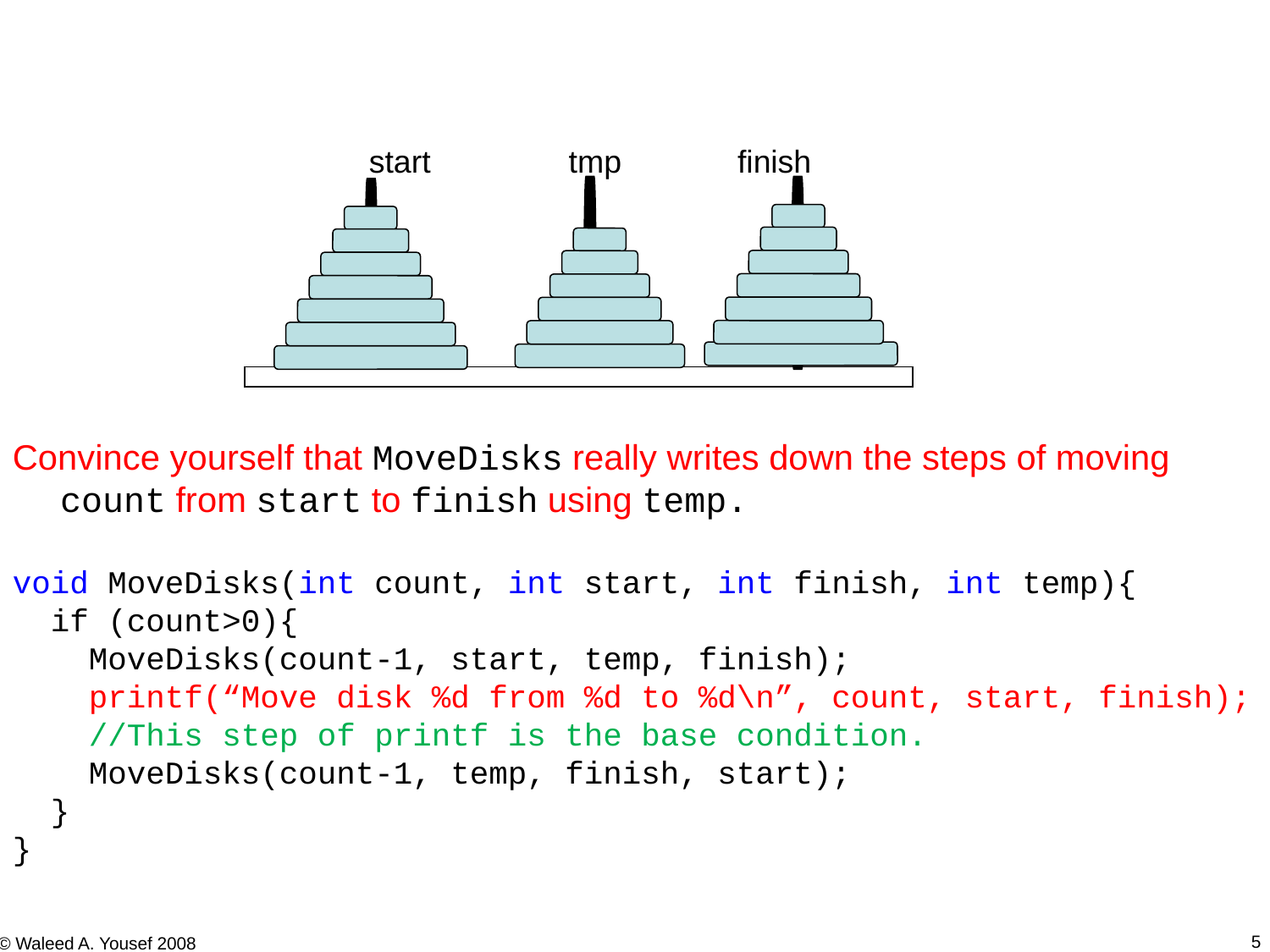

start
tmp
finish

Convince yourself that MoveDisks really writes down the steps of moving count from start to finish using temp.

void MoveDisks(int count, int start, int finish, int temp){
  if (count>0){
    MoveDisks(count-1, start, temp, finish);
    printf(“Move disk %d from %d to %d\n”, count, start, finish);
    //This step of printf is the base condition.
    MoveDisks(count-1, temp, finish, start);
  }
}
5
© Waleed A. Yousef 2008